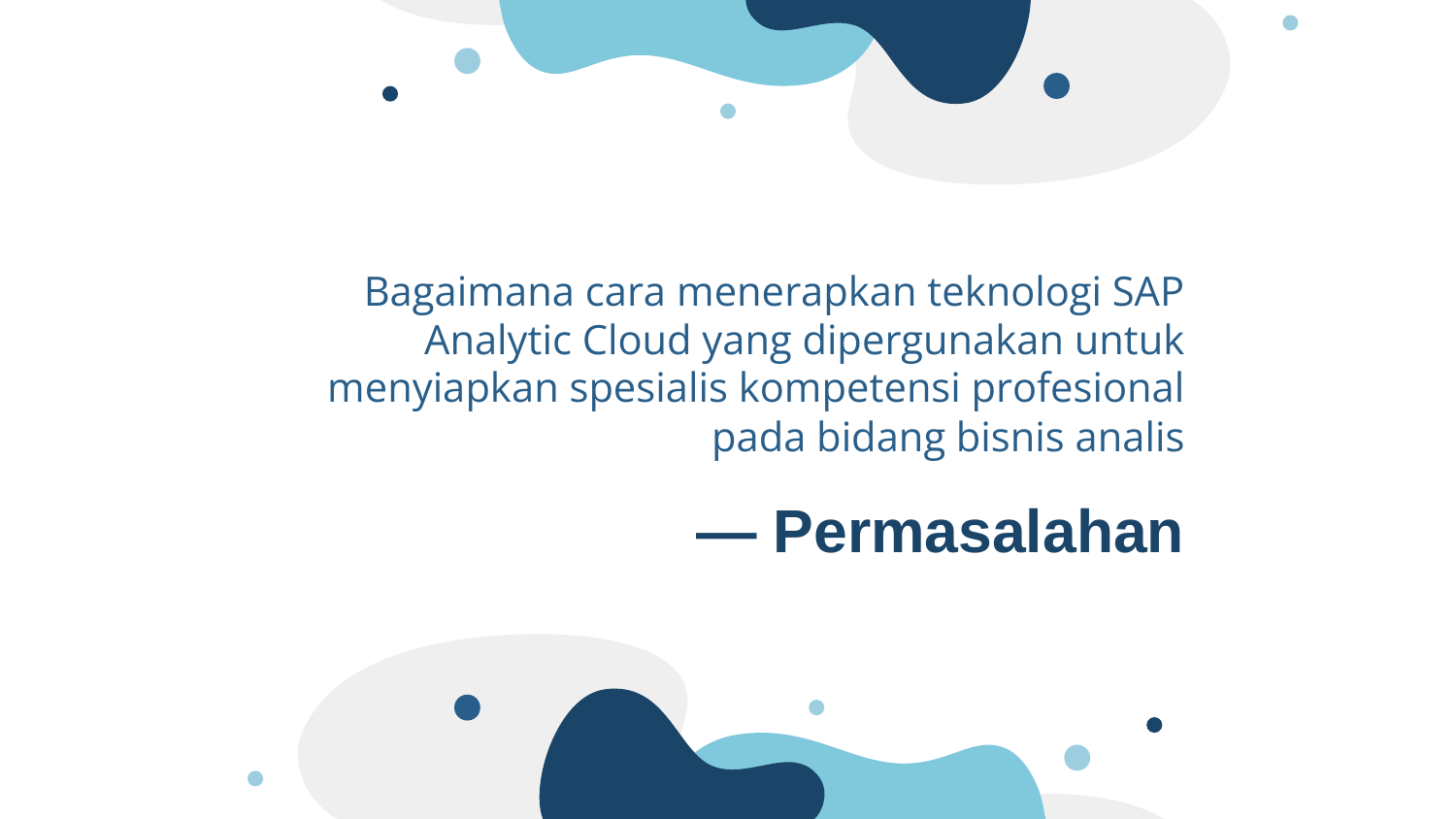

Bagaimana cara menerapkan teknologi SAP Analytic Cloud yang dipergunakan untuk menyiapkan spesialis kompetensi profesional pada bidang bisnis analis
# — Permasalahan